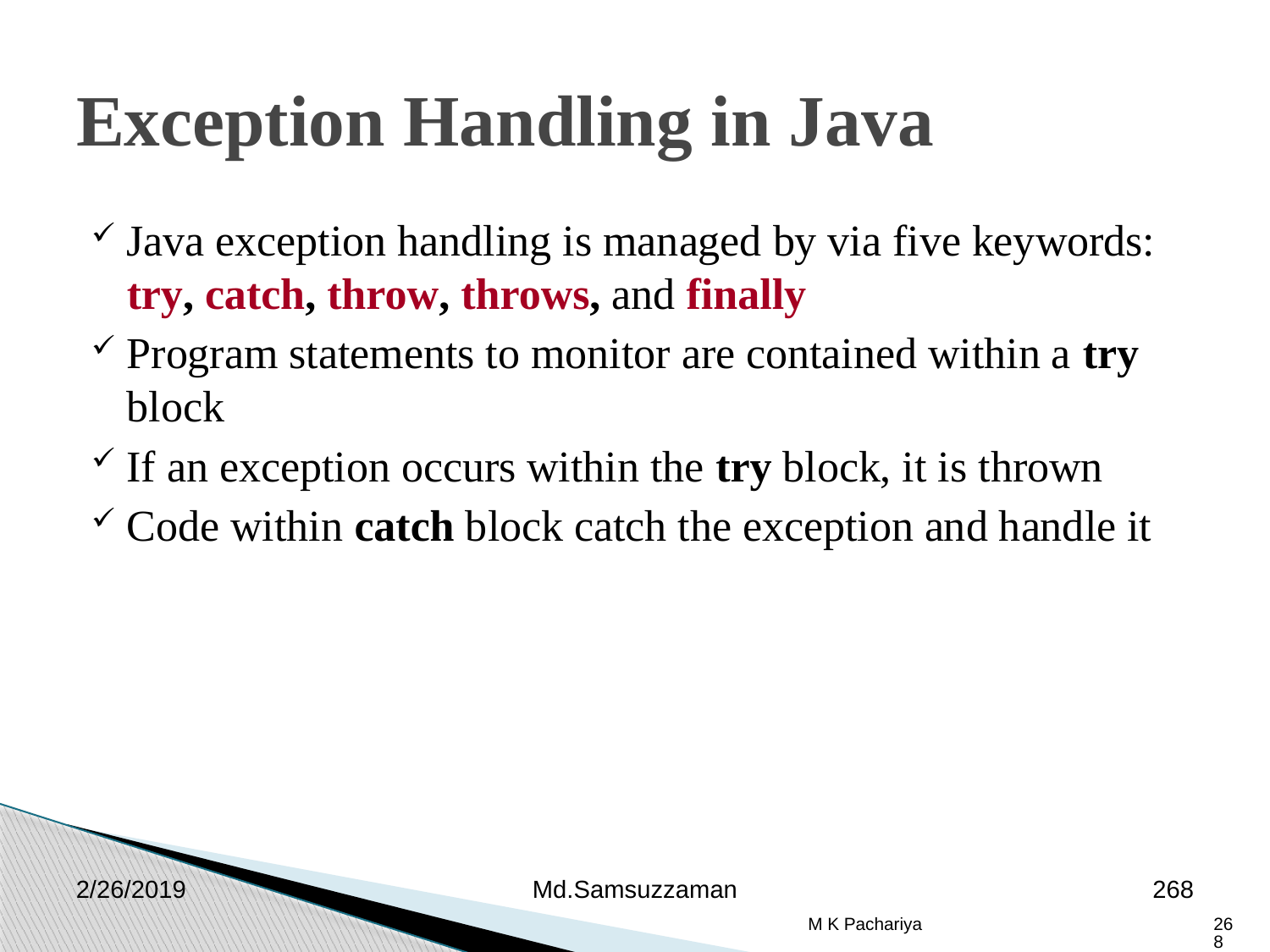

Exception Handling in Java
Java exception handling is managed by via five keywords: try, catch, throw, throws, and finally
Program statements to monitor are contained within a try block
If an exception occurs within the try block, it is thrown
Code within catch block catch the exception and handle it

2/26/2019
Md.Samsuzzaman
268
M K Pachariya
268